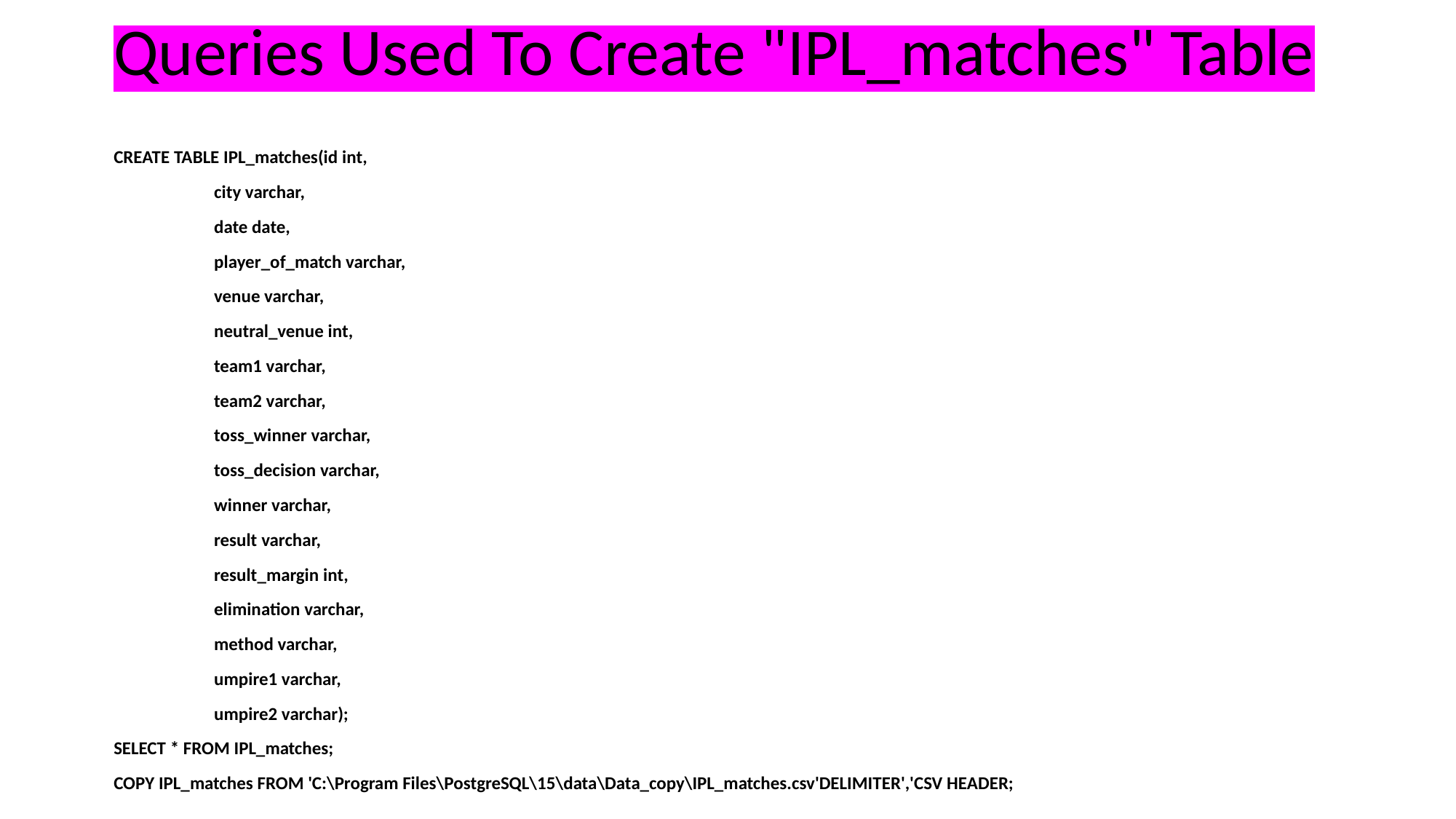

# Queries Used To Create "IPL_matches" Table

CREATE TABLE IPL_matches(id int,
                        city varchar,
                        date date,
                        player_of_match varchar,
                        venue varchar,
                        neutral_venue int,
                        team1 varchar,
                        team2 varchar,
                        toss_winner varchar,
                        toss_decision varchar,
                        winner varchar,
                        result varchar,
                        result_margin int,
                        elimination varchar,
                        method varchar,
                        umpire1 varchar,
                        umpire2 varchar);
SELECT * FROM IPL_matches;
COPY IPL_matches FROM 'C:\Program Files\PostgreSQL\15\data\Data_copy\IPL_matches.csv'DELIMITER','CSV HEADER;